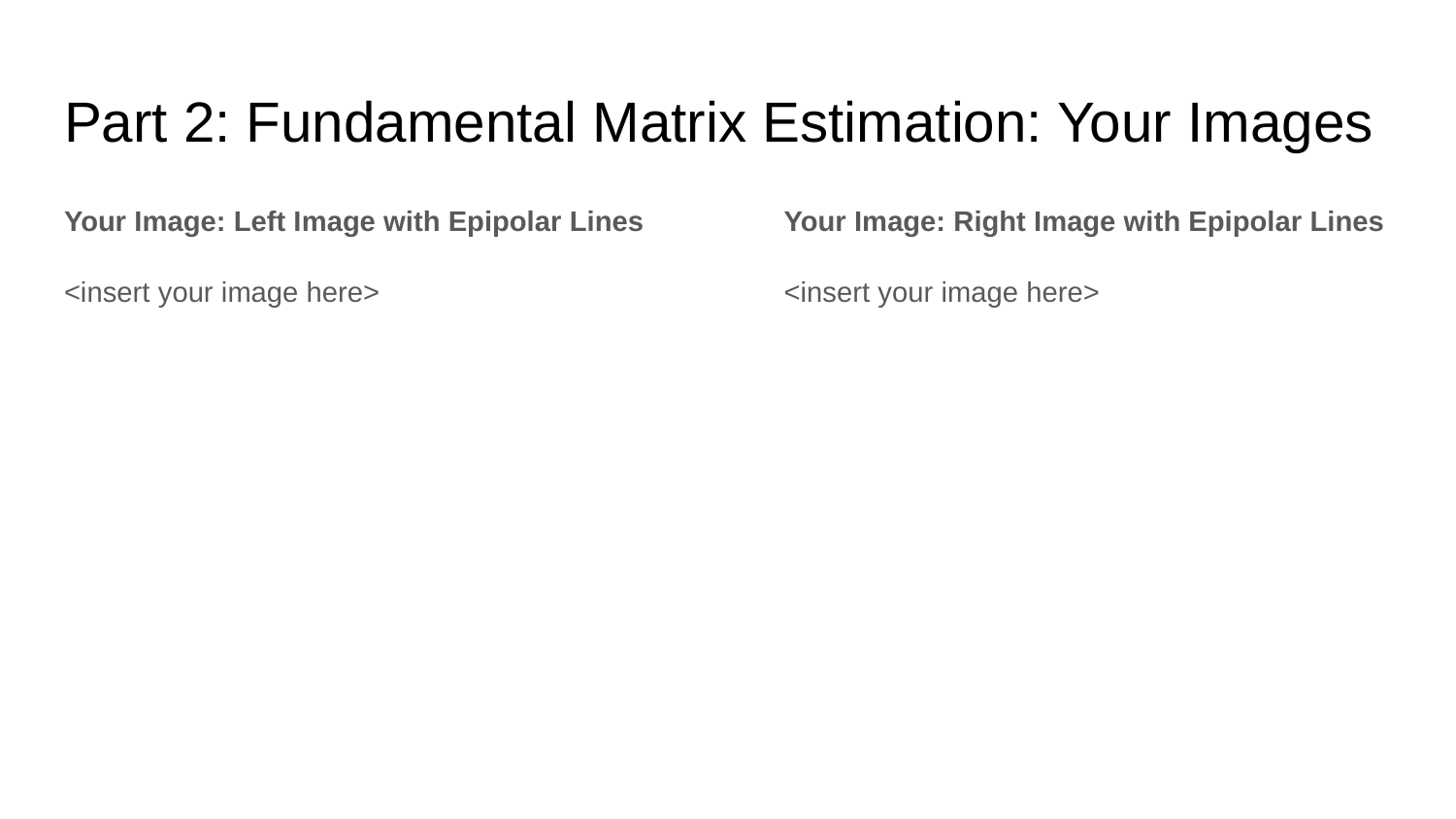

# Part 2: Fundamental Matrix Estimation: Your Images
Your Image: Left Image with Epipolar Lines
<insert your image here>
Your Image: Right Image with Epipolar Lines
<insert your image here>